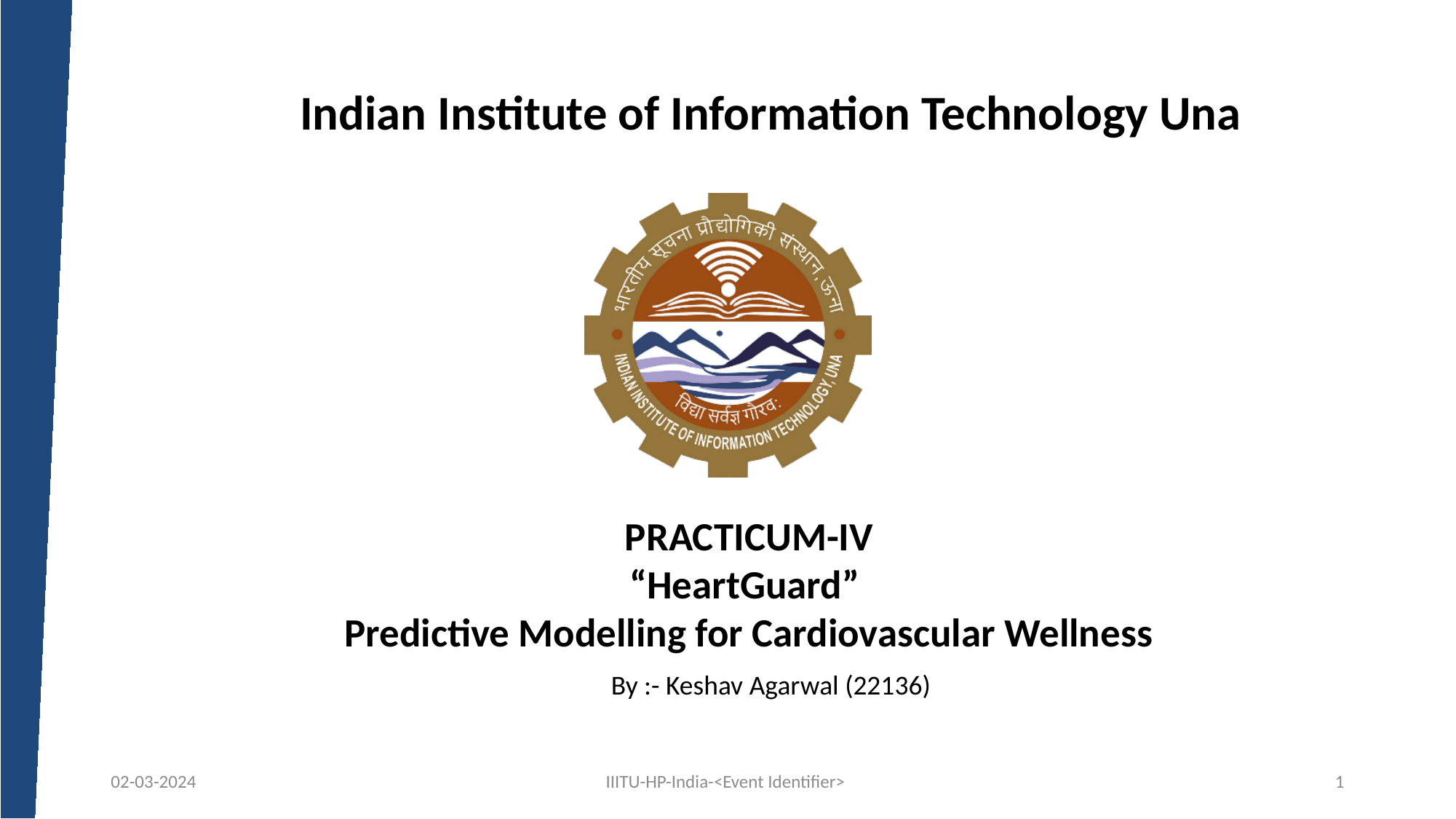

# Indian Institute of Information Technology Una

PRACTICUM-IV
“HeartGuard”
Predictive Modelling for Cardiovascular Wellness
By :- Keshav Agarwal (22136)
02-03-2024
IIITU-HP-India-<Event Identifier>
1